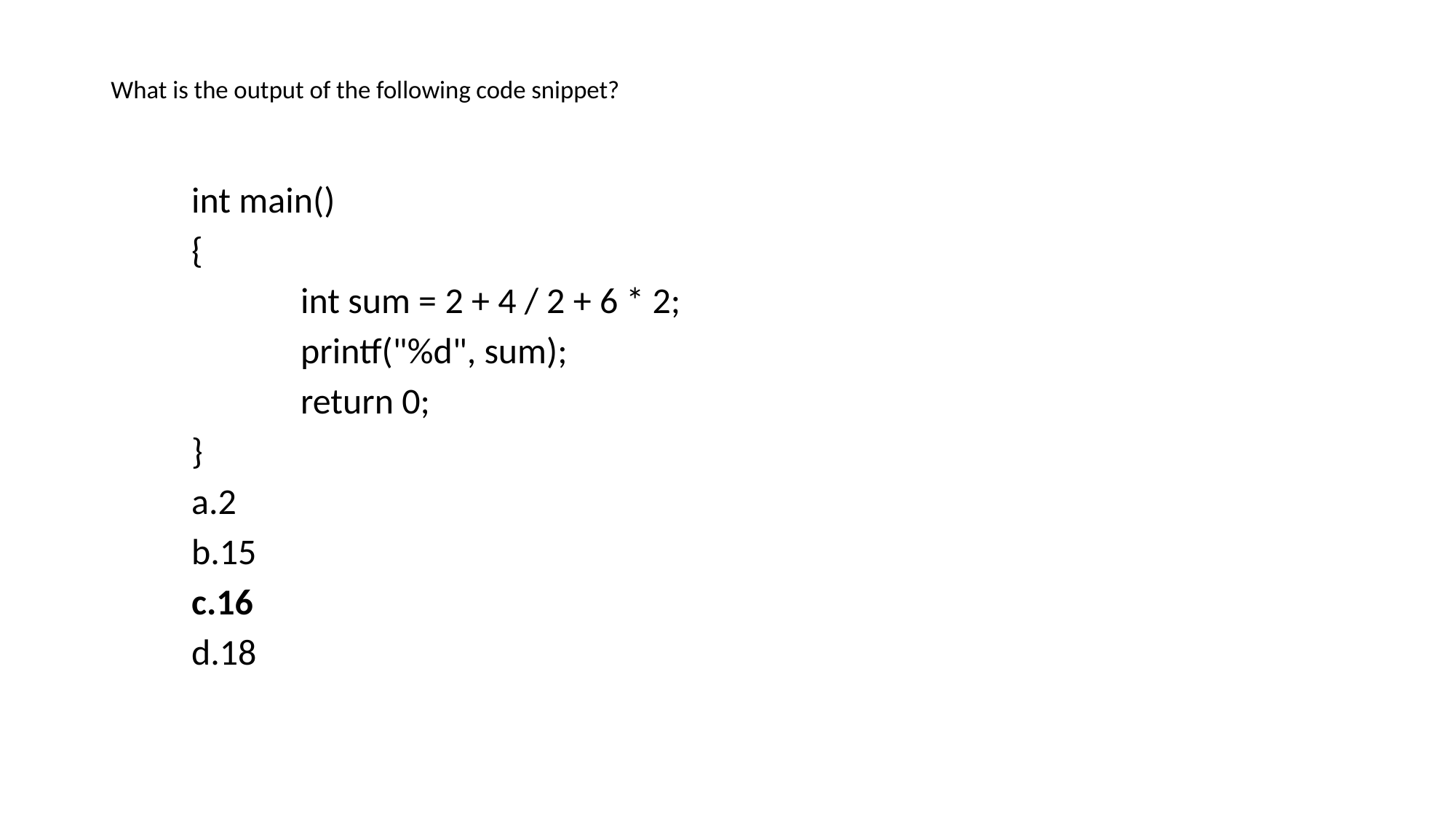

# What is the output of the following code snippet?
int main()
{
	int sum = 2 + 4 / 2 + 6 * 2;
	printf("%d", sum);
	return 0;
}
a.2
b.15
c.16
d.18